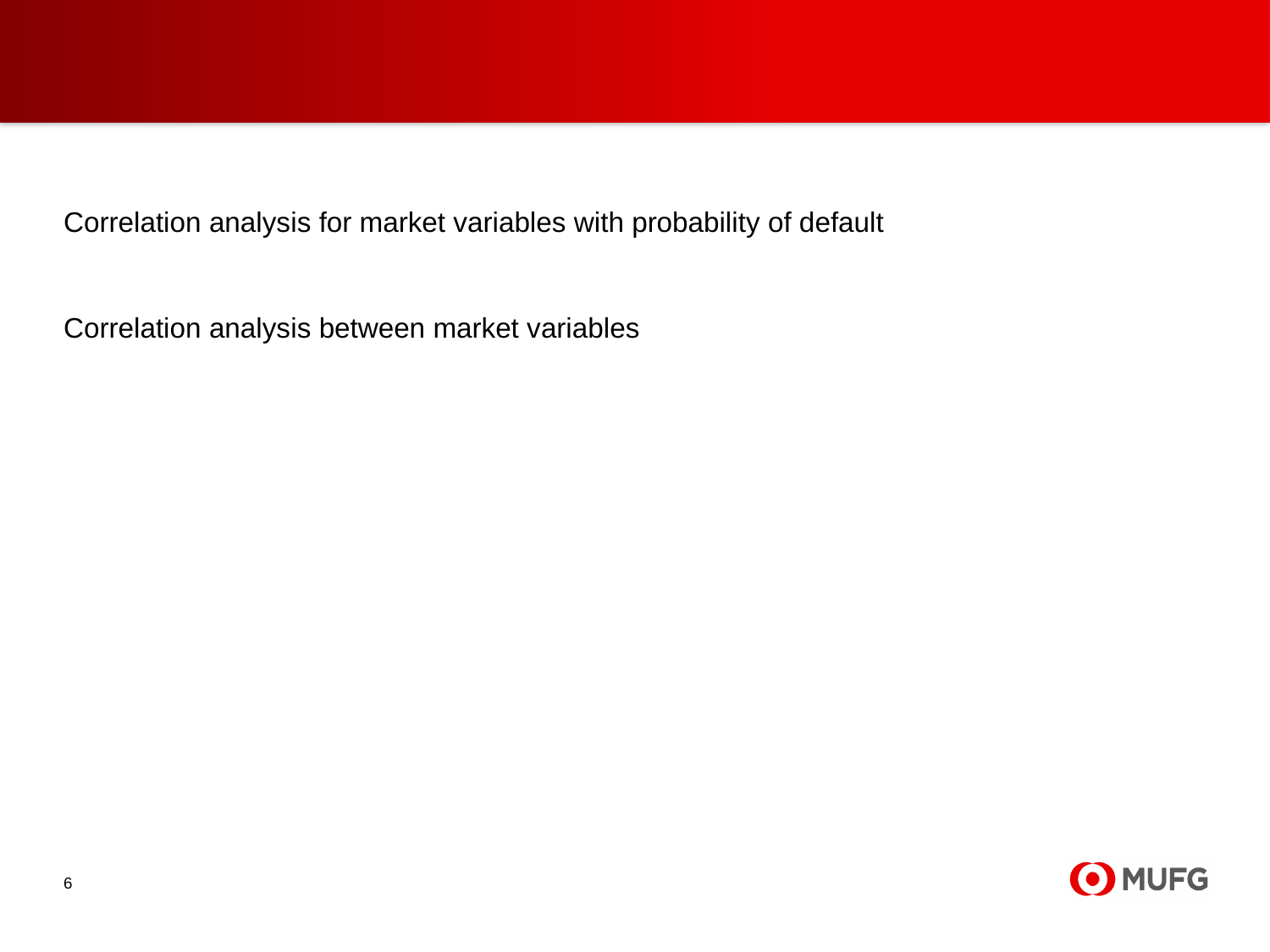

#

Correlation analysis for market variables with probability of default

Correlation analysis between market variables

6